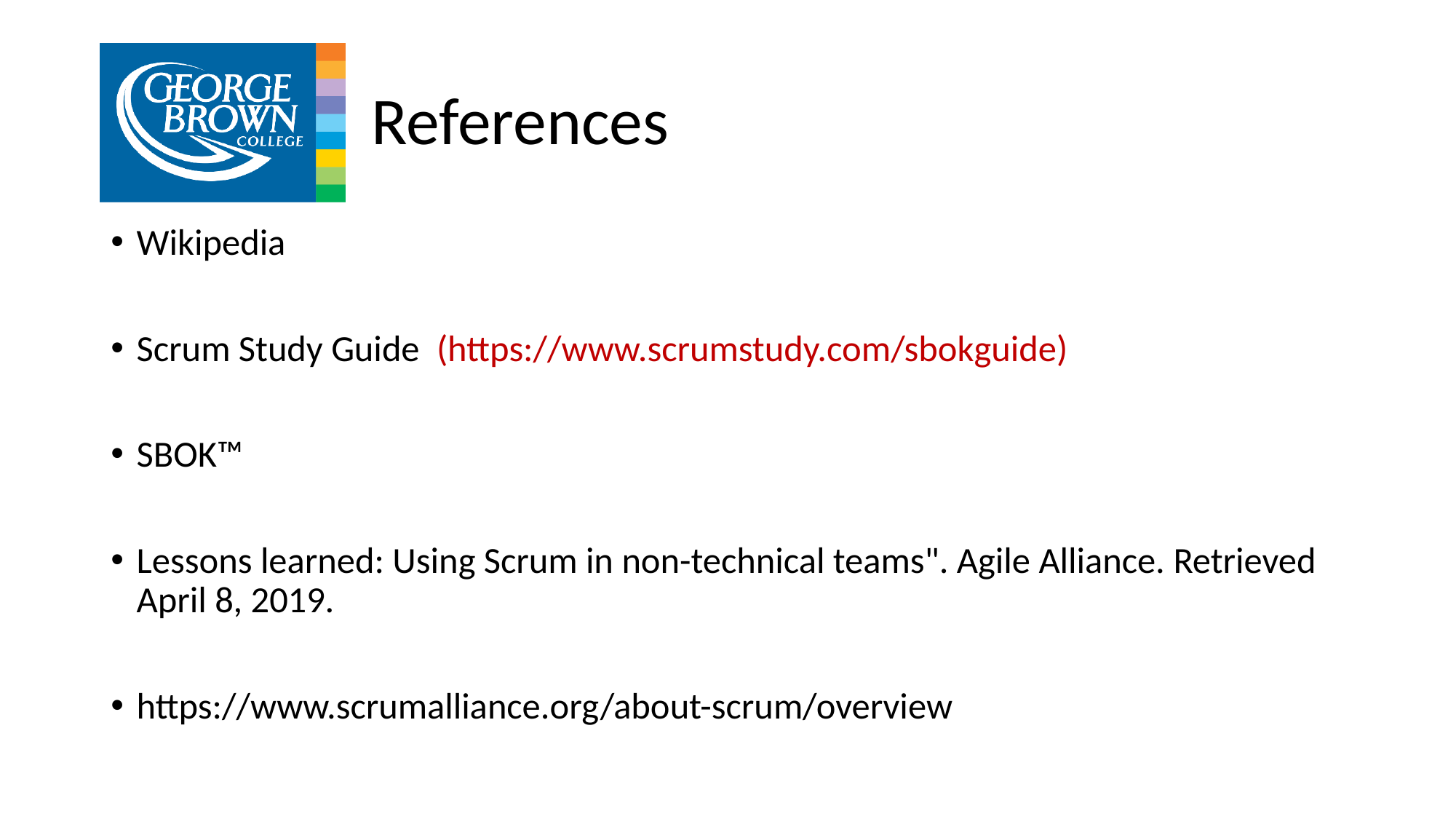

# References
Wikipedia

Scrum Study Guide  (https://www.scrumstudy.com/sbokguide)

SBOK™

Lessons learned: Using Scrum in non-technical teams". Agile Alliance. Retrieved April 8, 2019.

https://www.scrumalliance.org/about-scrum/overview